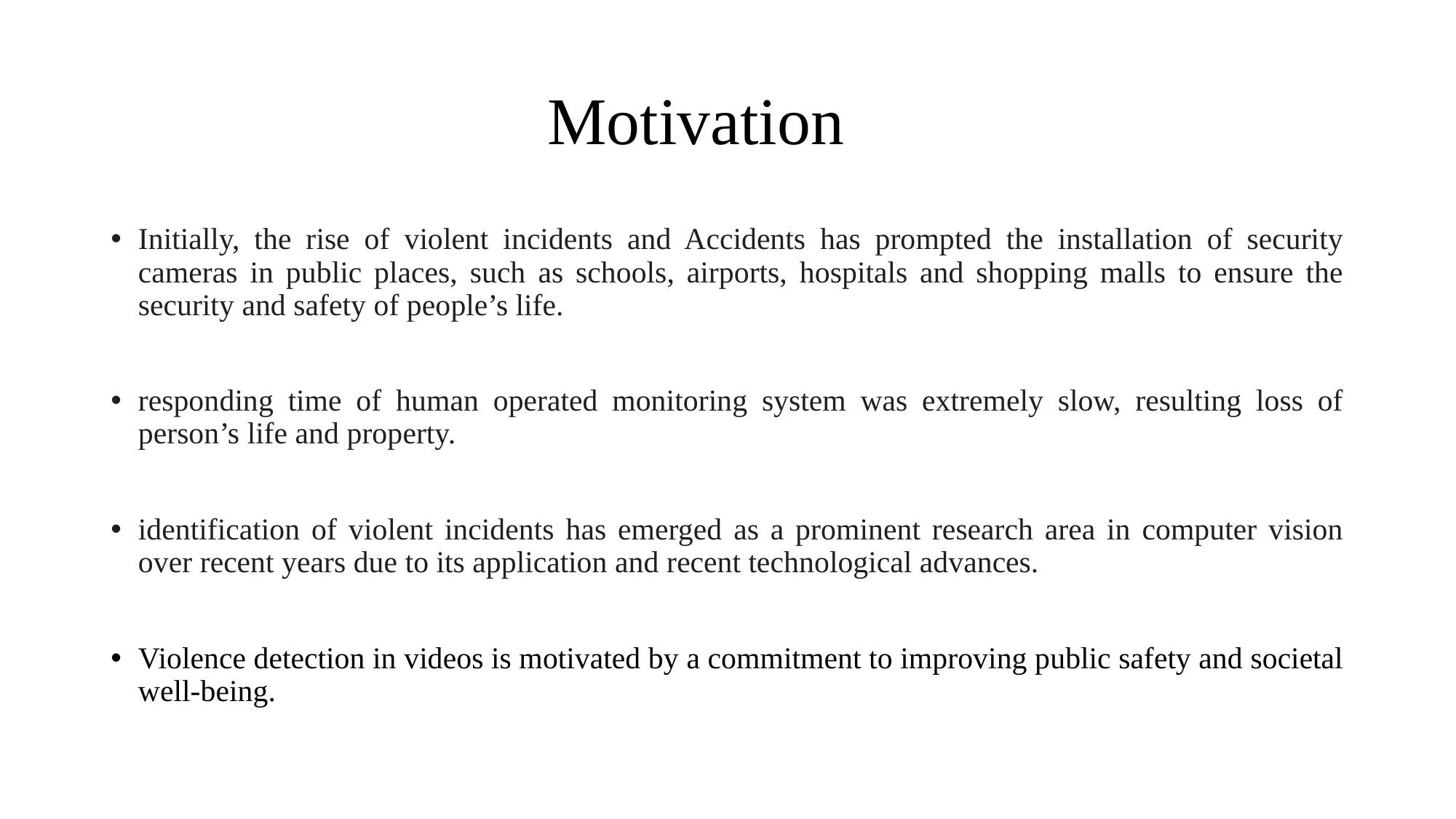

# Motivation
Initially, the rise of violent incidents and Accidents has prompted the installation of security cameras in public places, such as schools, airports, hospitals and shopping malls to ensure the security and safety of people’s life.

responding time of human operated monitoring system was extremely slow, resulting loss of person’s life and property.

identification of violent incidents has emerged as a prominent research area in computer vision over recent years due to its application and recent technological advances.

Violence detection in videos is motivated by a commitment to improving public safety and societal well-being.